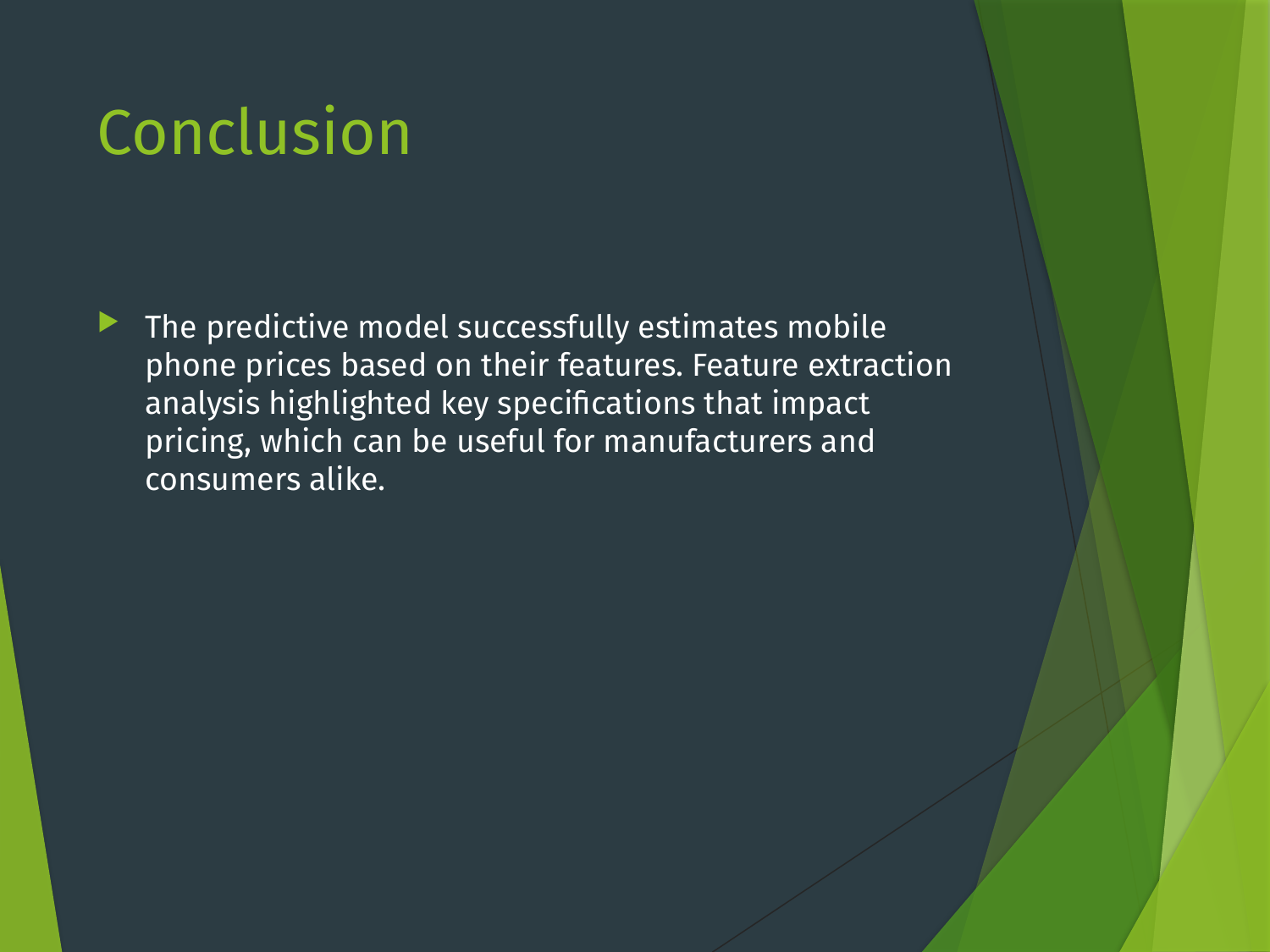

# Conclusion
The predictive model successfully estimates mobile phone prices based on their features. Feature extraction analysis highlighted key specifications that impact pricing, which can be useful for manufacturers and consumers alike.